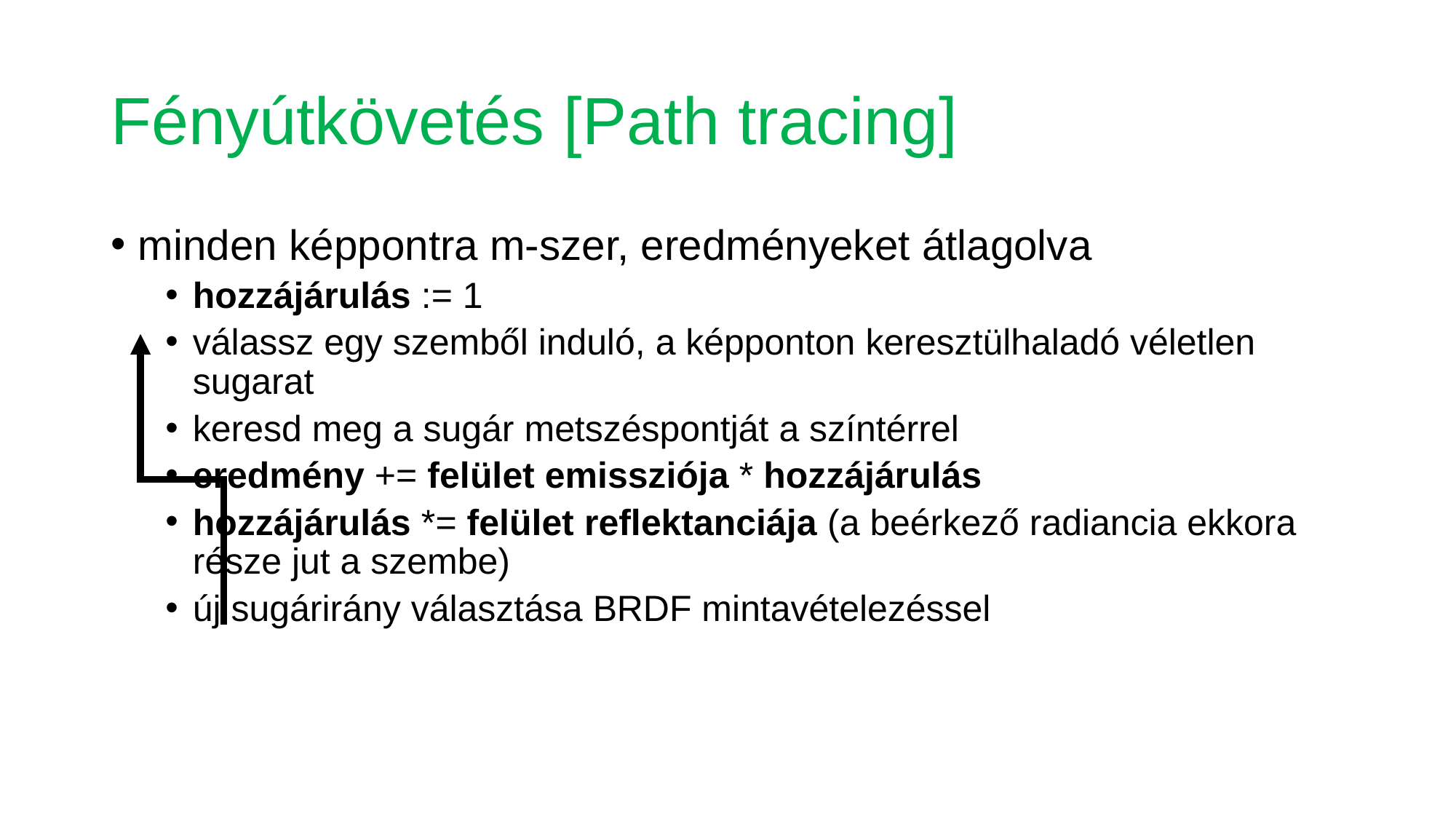

# Fényútkövetés [Path tracing]
minden képpontra m-szer, eredményeket átlagolva
hozzájárulás := 1
válassz egy szemből induló, a képponton keresztülhaladó véletlen sugarat
keresd meg a sugár metszéspontját a színtérrel
eredmény += felület emissziója * hozzájárulás
hozzájárulás *= felület reflektanciája (a beérkező radiancia ekkora része jut a szembe)
új sugárirány választása BRDF mintavételezéssel